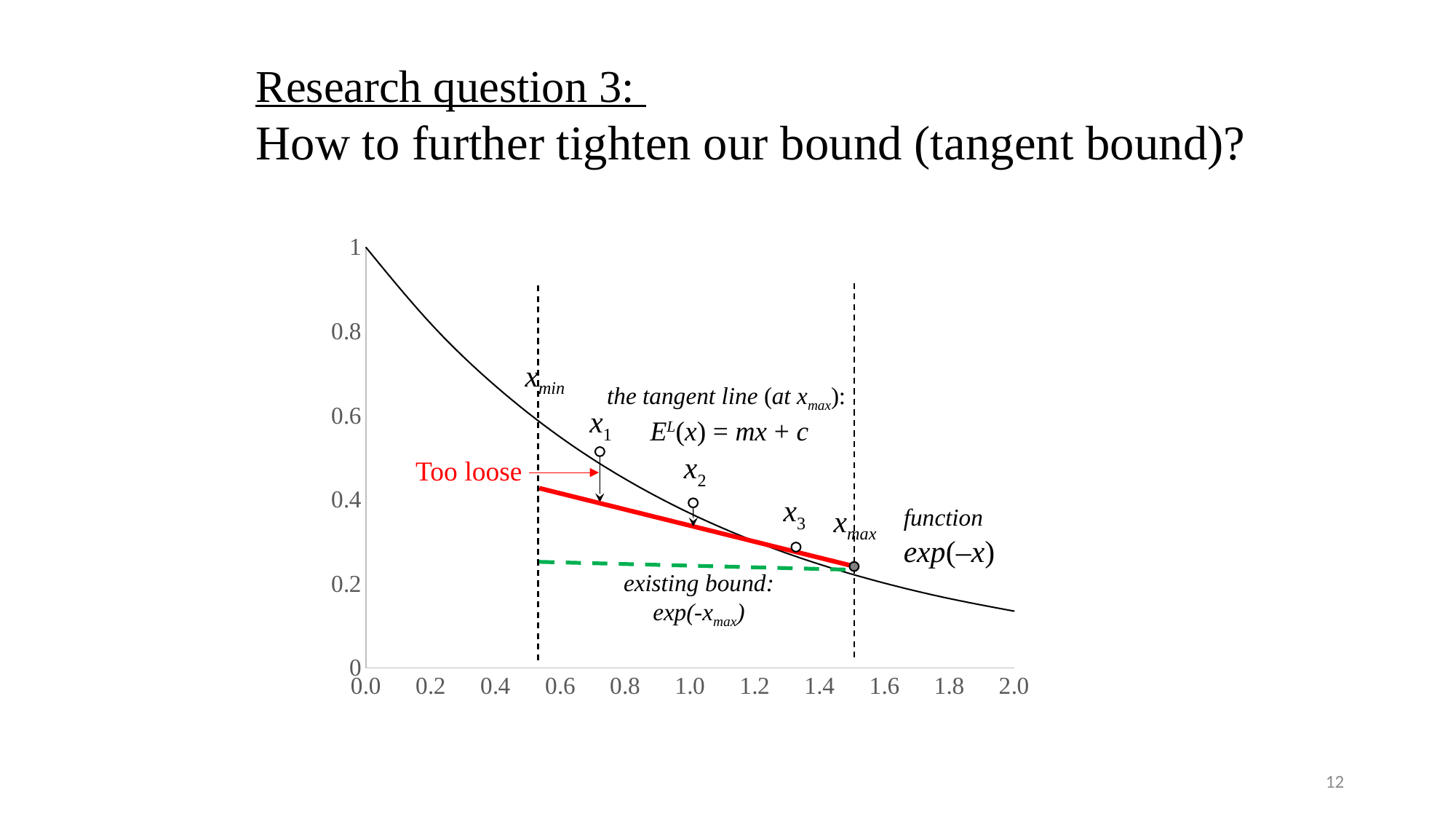

Research question 3:
How to further tighten our bound (tangent bound)?

### Chart

| Category | Y-Values |
|---|---|
xmin
x1
x2
x3
xmax
the tangent line (at xmax):
EL(x) = mx + c

Too loose
function
exp(–x)

existing bound:
exp(-xmax)

12